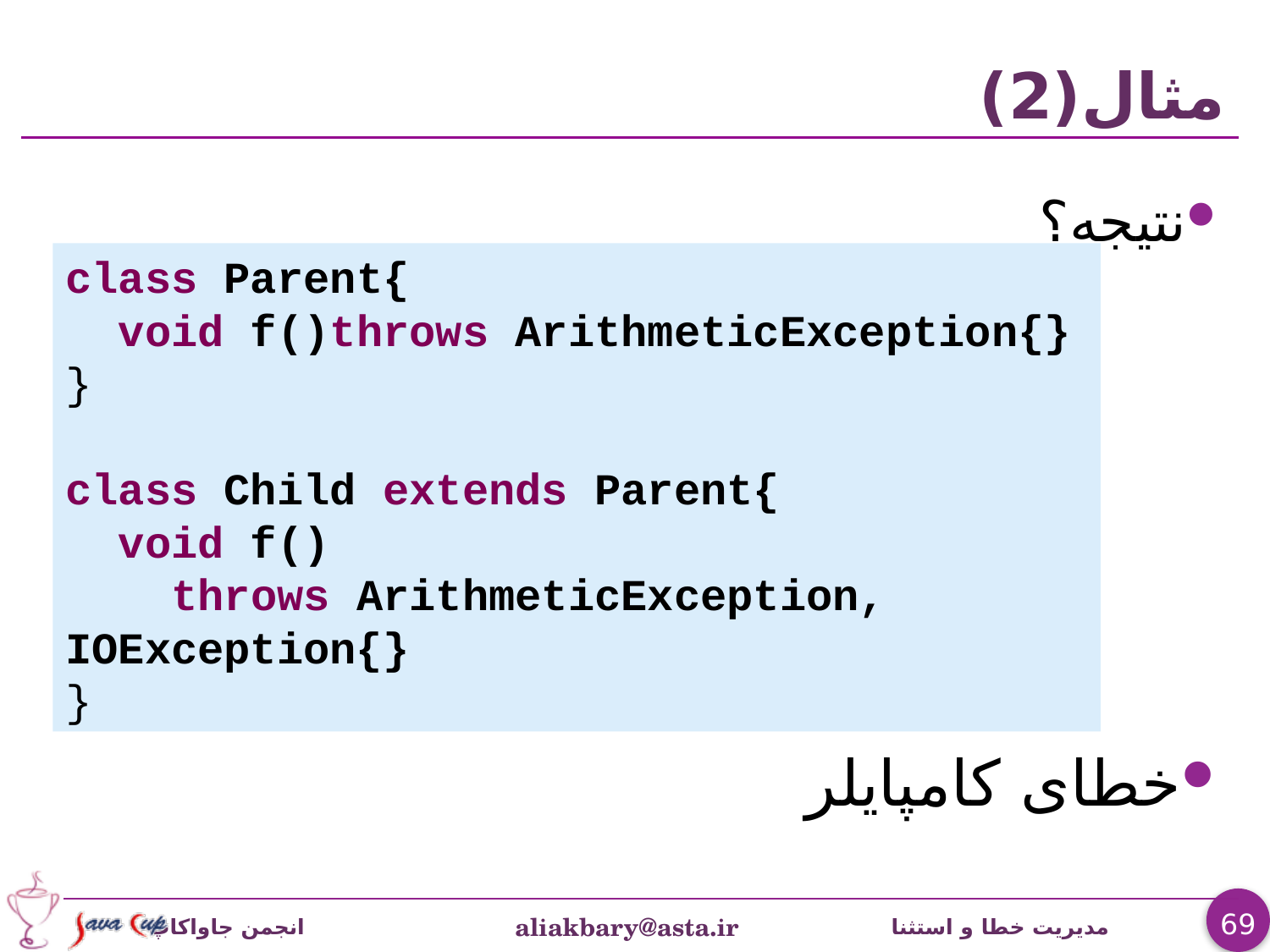

# مثال(2)
نتیجه؟

خطای کامپایلر

class Parent{
  void f()throws ArithmeticException{}
}

class Child extends Parent{
  void f()
    throws ArithmeticException, 		IOException{}
}